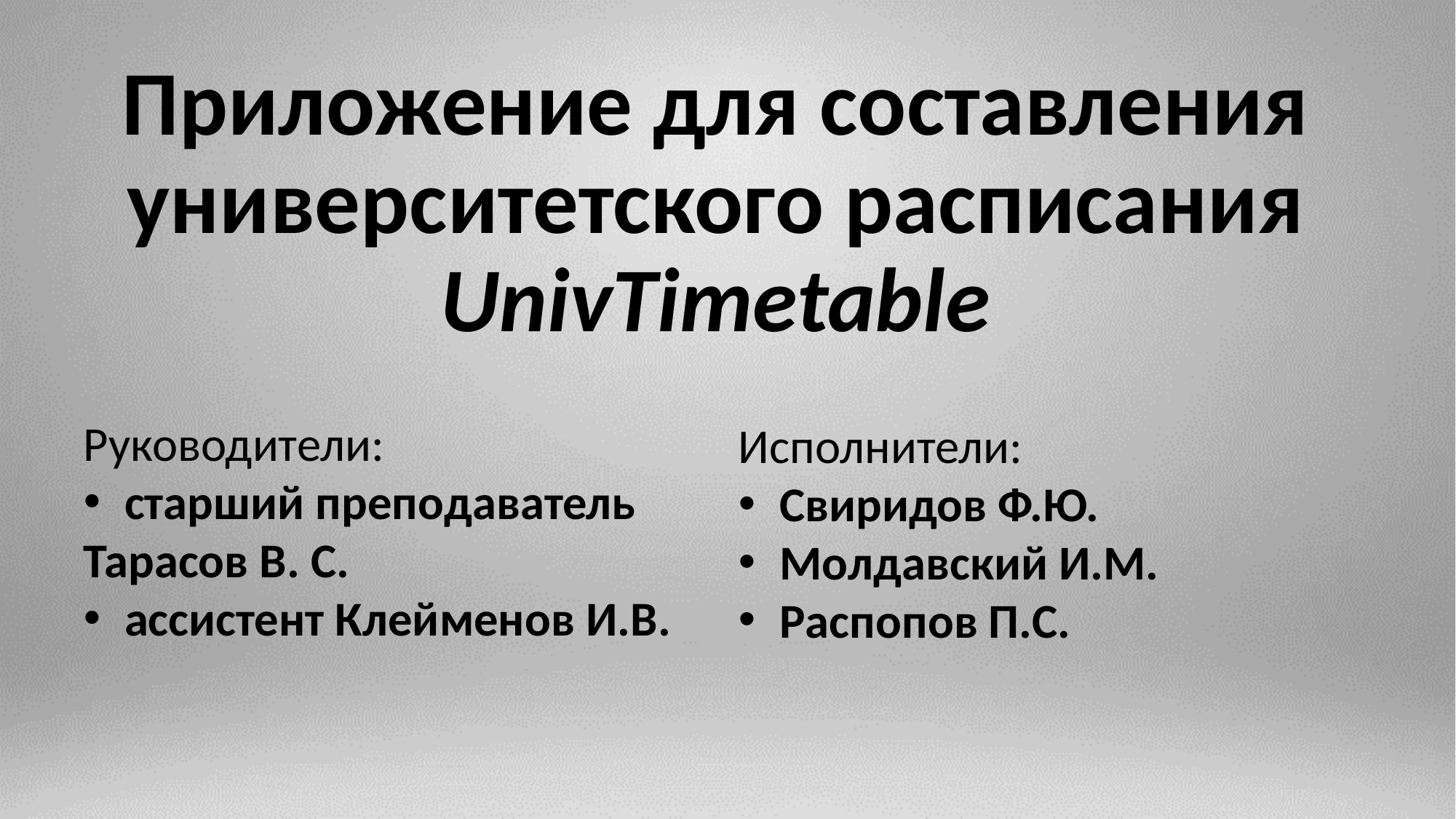

# Приложение для составления университетского расписания UnivTimetable
Руководители:
старший преподаватель
Тарасов В. С.
ассистент Клейменов И.В.

Исполнители:
Свиридов Ф.Ю.
Молдавский И.М.
Распопов П.С.